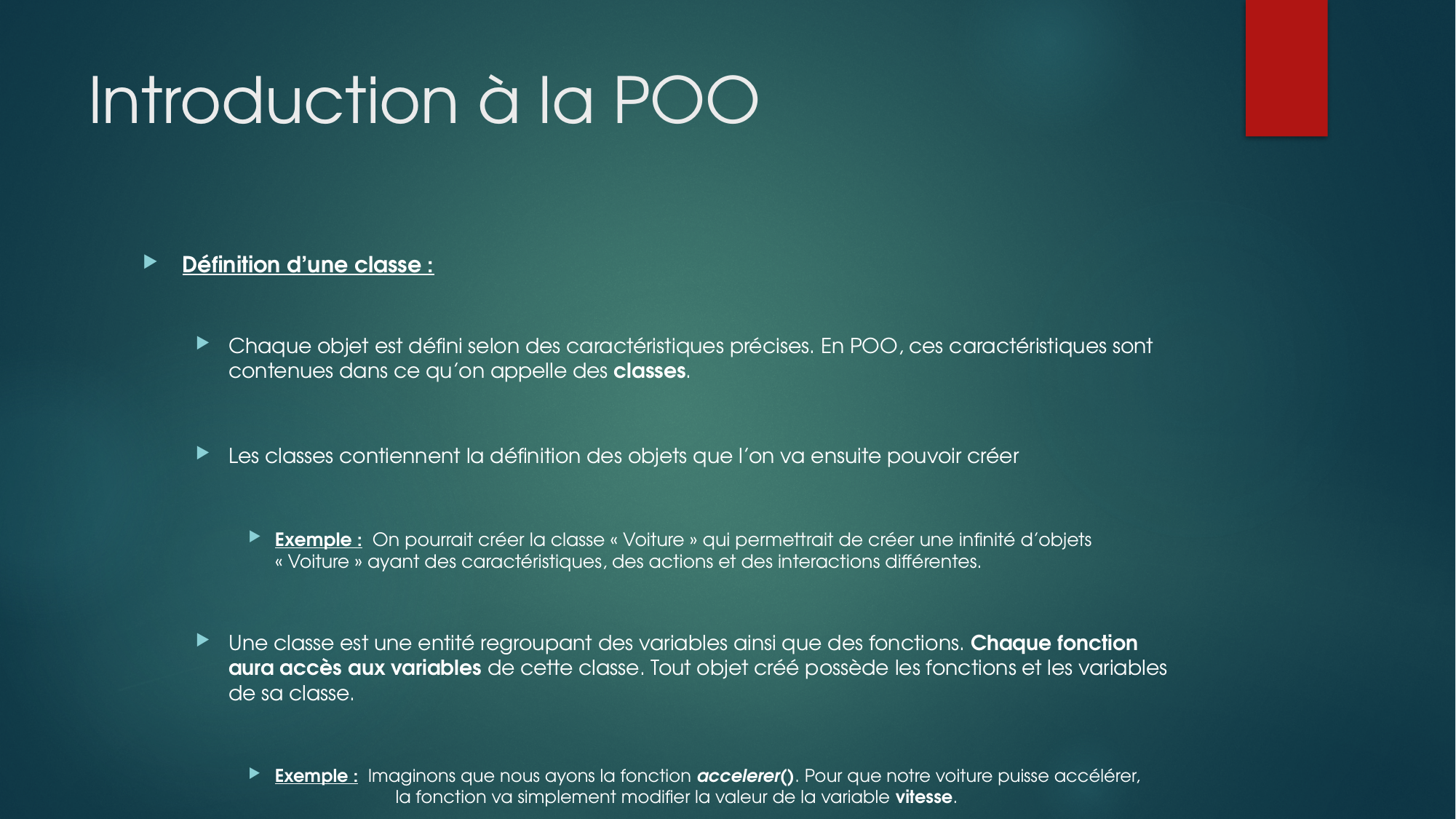

# Introduction à la POO
Définition d’une classe :

Chaque objet est défini selon des caractéristiques précises. En POO, ces caractéristiques sont contenues dans ce qu’on appelle des classes.

Les classes contiennent la définition des objets que l’on va ensuite pouvoir créer

Exemple :  On pourrait créer la classe « Voiture » qui permettrait de créer une infinité d’objets 			    « Voiture » ayant des caractéristiques, des actions et des interactions différentes.

Une classe est une entité regroupant des variables ainsi que des fonctions. Chaque fonction aura accès aux variables de cette classe. Tout objet créé possède les fonctions et les variables de sa classe.

Exemple :  Imaginons que nous ayons la fonction accelerer(). Pour que notre voiture puisse accélérer, 		   la fonction va simplement modifier la valeur de la variable vitesse.